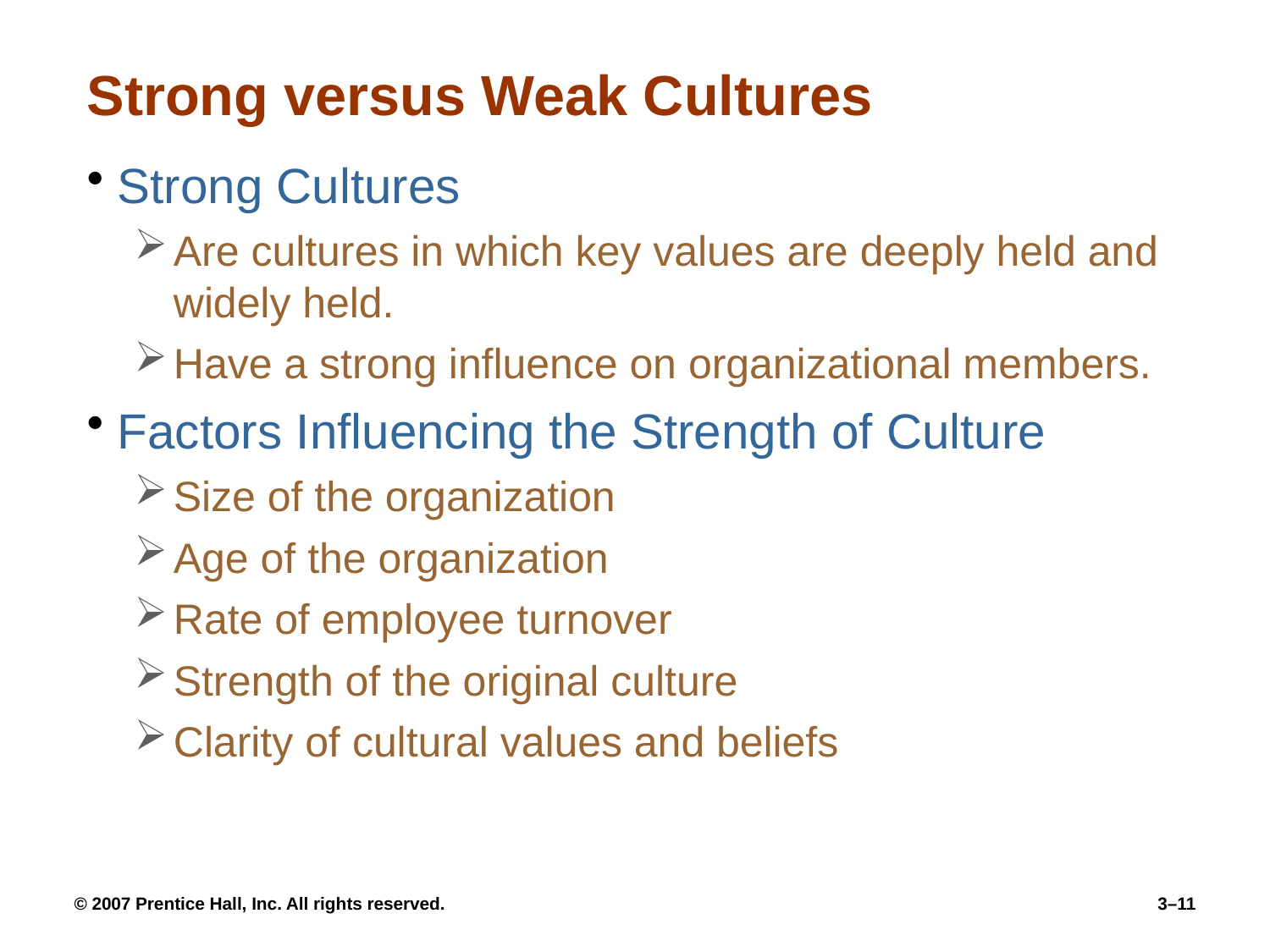

# Strong versus Weak Cultures
Strong Cultures
Are cultures in which key values are deeply held and widely held.
Have a strong influence on organizational members.
Factors Influencing the Strength of Culture
Size of the organization
Age of the organization
Rate of employee turnover
Strength of the original culture
Clarity of cultural values and beliefs
© 2007 Prentice Hall, Inc. All rights reserved.
3–11